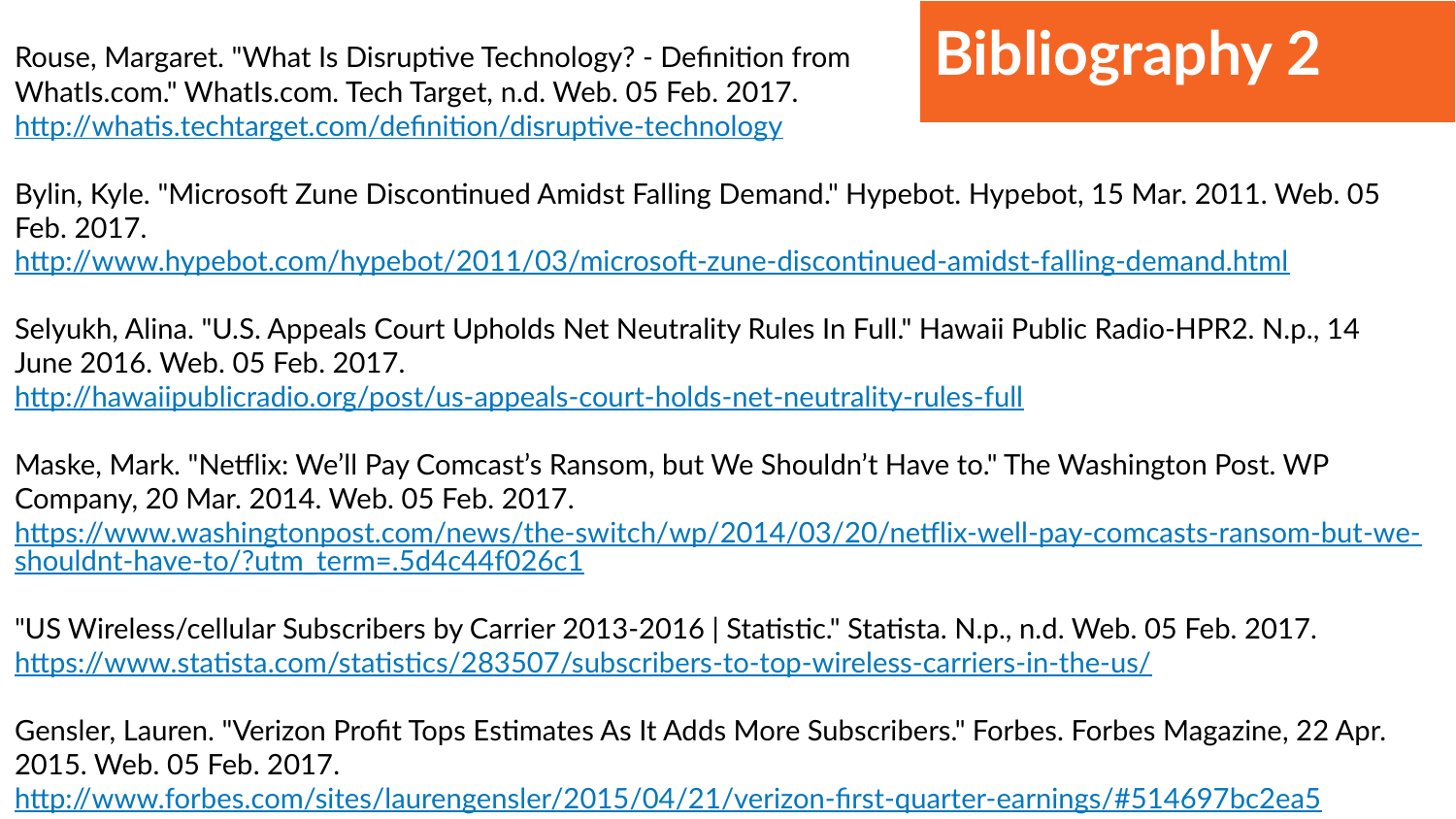

# Bibliography 2
Rouse, Margaret. "What Is Disruptive Technology? - Definition from
WhatIs.com." WhatIs.com. Tech Target, n.d. Web. 05 Feb. 2017.
http://whatis.techtarget.com/definition/disruptive-technology

Bylin, Kyle. "Microsoft Zune Discontinued Amidst Falling Demand." Hypebot. Hypebot, 15 Mar. 2011. Web. 05 Feb. 2017.
http://www.hypebot.com/hypebot/2011/03/microsoft-zune-discontinued-amidst-falling-demand.html

Selyukh, Alina. "U.S. Appeals Court Upholds Net Neutrality Rules In Full." Hawaii Public Radio-HPR2. N.p., 14 June 2016. Web. 05 Feb. 2017.
http://hawaiipublicradio.org/post/us-appeals-court-holds-net-neutrality-rules-full

Maske, Mark. "Netflix: We’ll Pay Comcast’s Ransom, but We Shouldn’t Have to." The Washington Post. WP Company, 20 Mar. 2014. Web. 05 Feb. 2017.
https://www.washingtonpost.com/news/the-switch/wp/2014/03/20/netflix-well-pay-comcasts-ransom-but-we-shouldnt-have-to/?utm_term=.5d4c44f026c1

"US Wireless/cellular Subscribers by Carrier 2013-2016 | Statistic." Statista. N.p., n.d. Web. 05 Feb. 2017.
https://www.statista.com/statistics/283507/subscribers-to-top-wireless-carriers-in-the-us/

Gensler, Lauren. "Verizon Profit Tops Estimates As It Adds More Subscribers." Forbes. Forbes Magazine, 22 Apr. 2015. Web. 05 Feb. 2017.
http://www.forbes.com/sites/laurengensler/2015/04/21/verizon-first-quarter-earnings/#514697bc2ea5